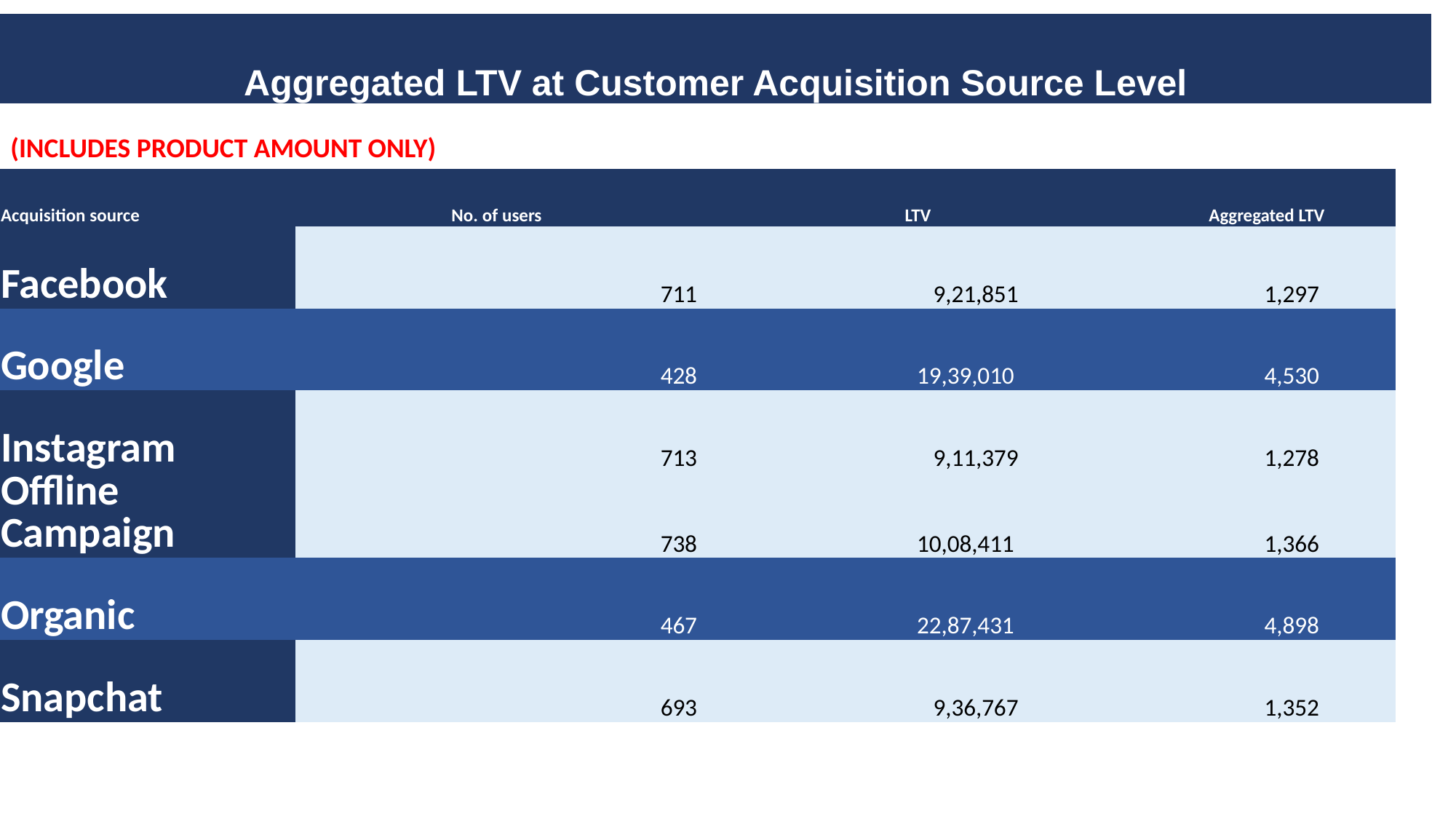

| Aggregated LTV at Customer Acquisition Source Level |
| --- |
(INCLUDES PRODUCT AMOUNT ONLY)
| Acquisition source | No. of users | LTV | Aggregated LTV |
| --- | --- | --- | --- |
| Facebook | 711 | 9,21,851 | 1,297 |
| Google | 428 | 19,39,010 | 4,530 |
| Instagram | 713 | 9,11,379 | 1,278 |
| Offline Campaign | 738 | 10,08,411 | 1,366 |
| Organic | 467 | 22,87,431 | 4,898 |
| Snapchat | 693 | 9,36,767 | 1,352 |